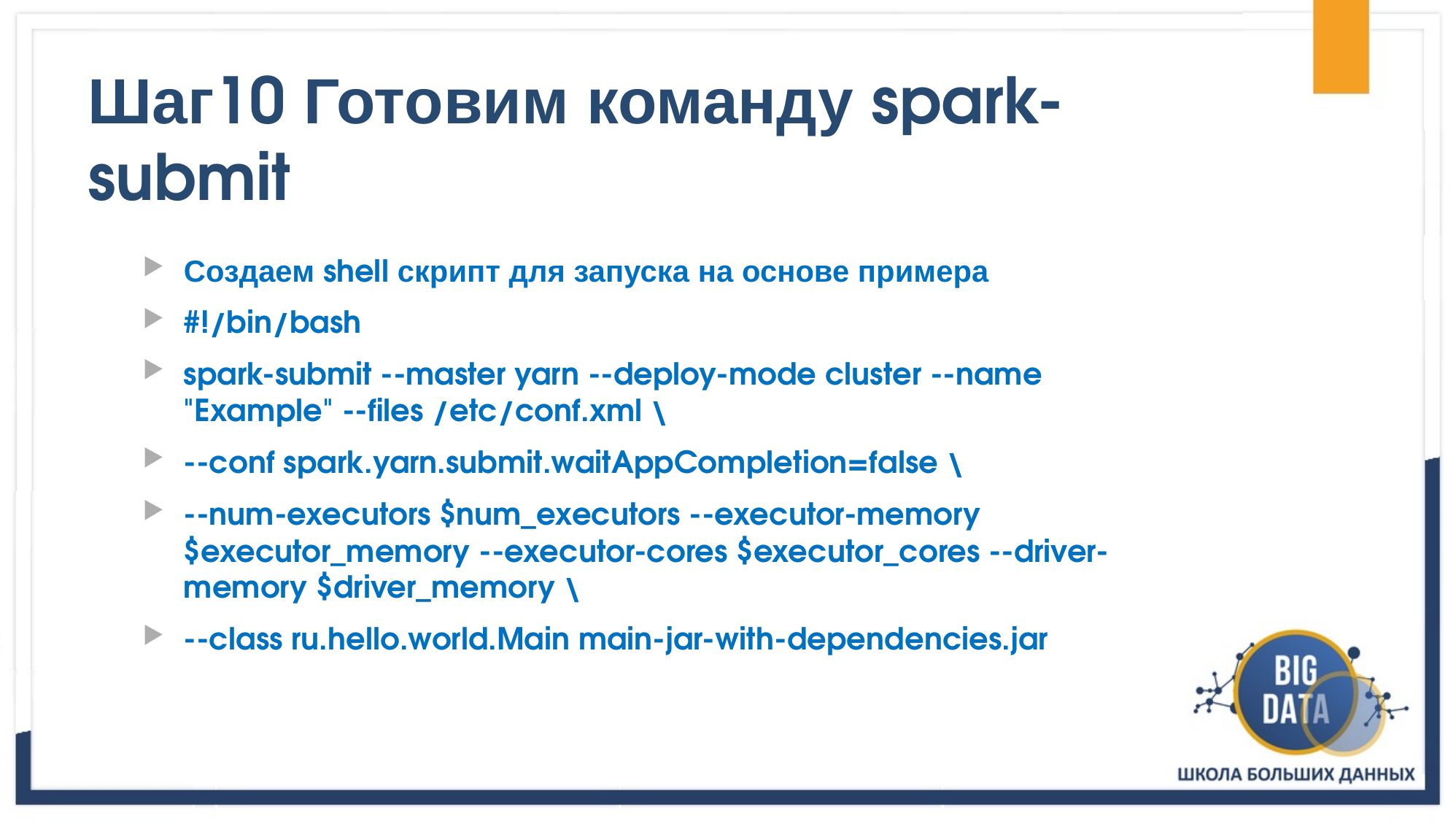

# Шаг10 Готовим команду spark-submit
Создаем shell скрипт для запуска на основе примера
#!/bin/bash
spark-submit --master yarn --deploy-mode cluster --name "Example" --files /etc/conf.xml \
--conf spark.yarn.submit.waitAppCompletion=false \
--num-executors $num_executors --executor-memory $executor_memory --executor-cores $executor_cores --driver-memory $driver_memory \
--class ru.hello.world.Main main-jar-with-dependencies.jar